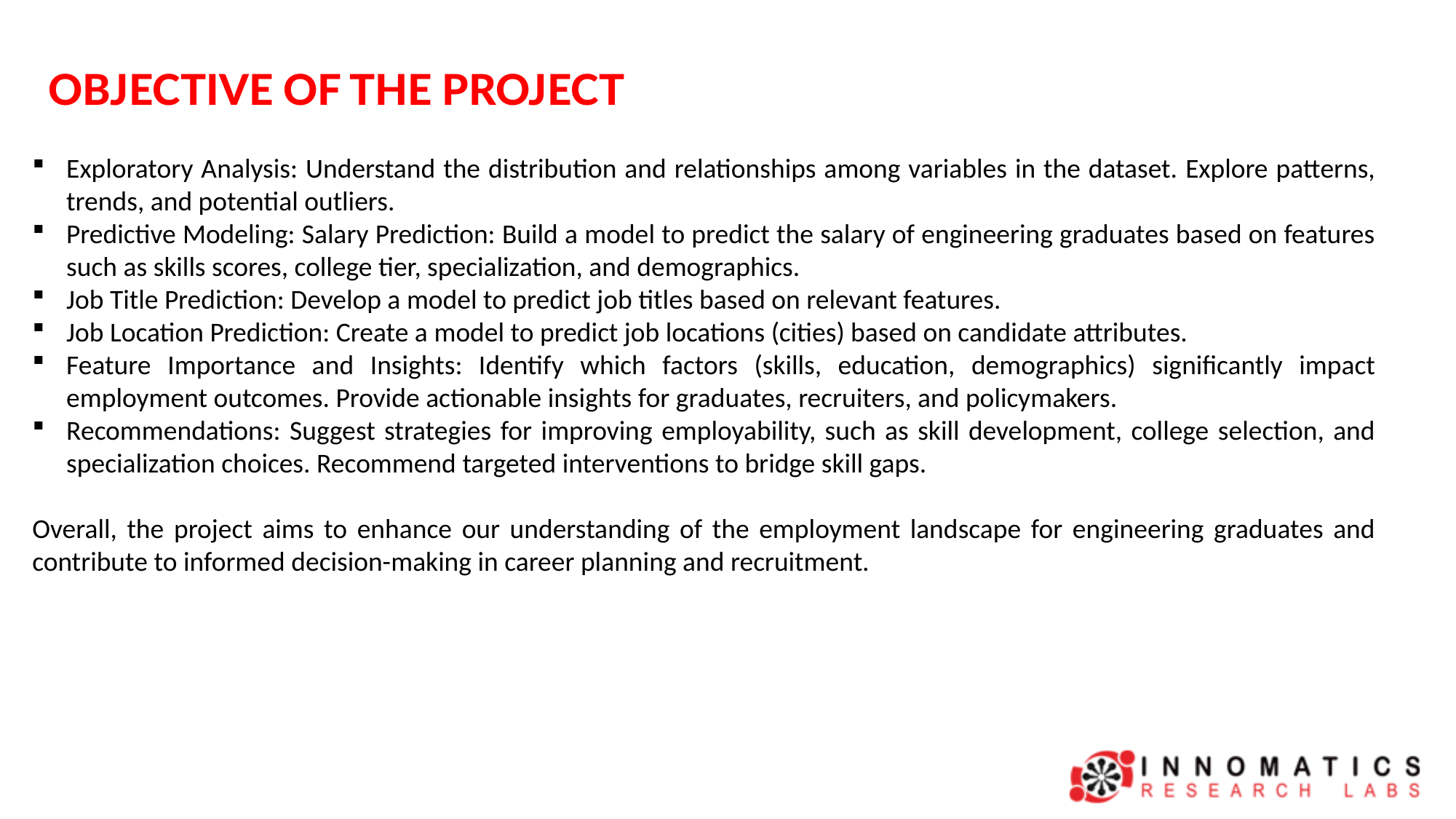

OBJECTIVE OF THE PROJECT
Exploratory Analysis: Understand the distribution and relationships among variables in the dataset. Explore patterns, trends, and potential outliers.
Predictive Modeling: Salary Prediction: Build a model to predict the salary of engineering graduates based on features such as skills scores, college tier, specialization, and demographics.
Job Title Prediction: Develop a model to predict job titles based on relevant features.
Job Location Prediction: Create a model to predict job locations (cities) based on candidate attributes.
Feature Importance and Insights: Identify which factors (skills, education, demographics) significantly impact employment outcomes. Provide actionable insights for graduates, recruiters, and policymakers.
Recommendations: Suggest strategies for improving employability, such as skill development, college selection, and specialization choices. Recommend targeted interventions to bridge skill gaps.

Overall, the project aims to enhance our understanding of the employment landscape for engineering graduates and contribute to informed decision-making in career planning and recruitment.